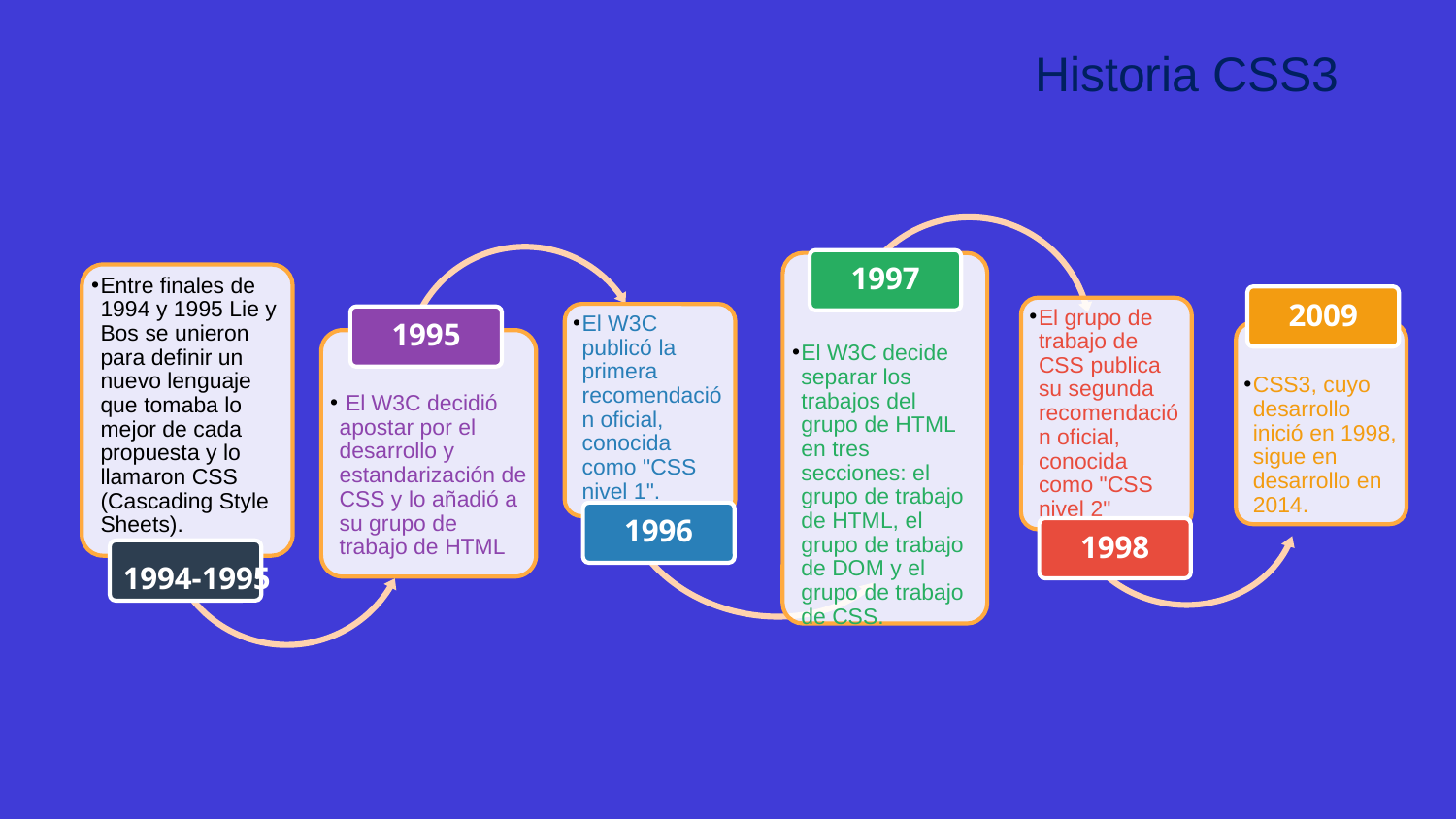

# Historia CSS3

1997

Entre finales de 1994 y 1995 Lie y Bos se unieron para definir un nuevo lenguaje que tomaba lo mejor de cada propuesta y lo llamaron CSS (Cascading Style Sheets).

2009

El grupo de trabajo de CSS publica su segunda recomendación oficial, conocida como "CSS nivel 2"

1995
El W3C publicó la primera recomendación oficial, conocida como "CSS nivel 1".

El W3C decide separar los trabajos del grupo de HTML en tres secciones: el grupo de trabajo de HTML, el grupo de trabajo de DOM y el grupo de trabajo de CSS.
CSS3, cuyo desarrollo inició en 1998, sigue en desarrollo en 2014.
 El W3C decidió apostar por el desarrollo y estandarización de CSS y lo añadió a su grupo de trabajo de HTML

1996

1998

1994-1995